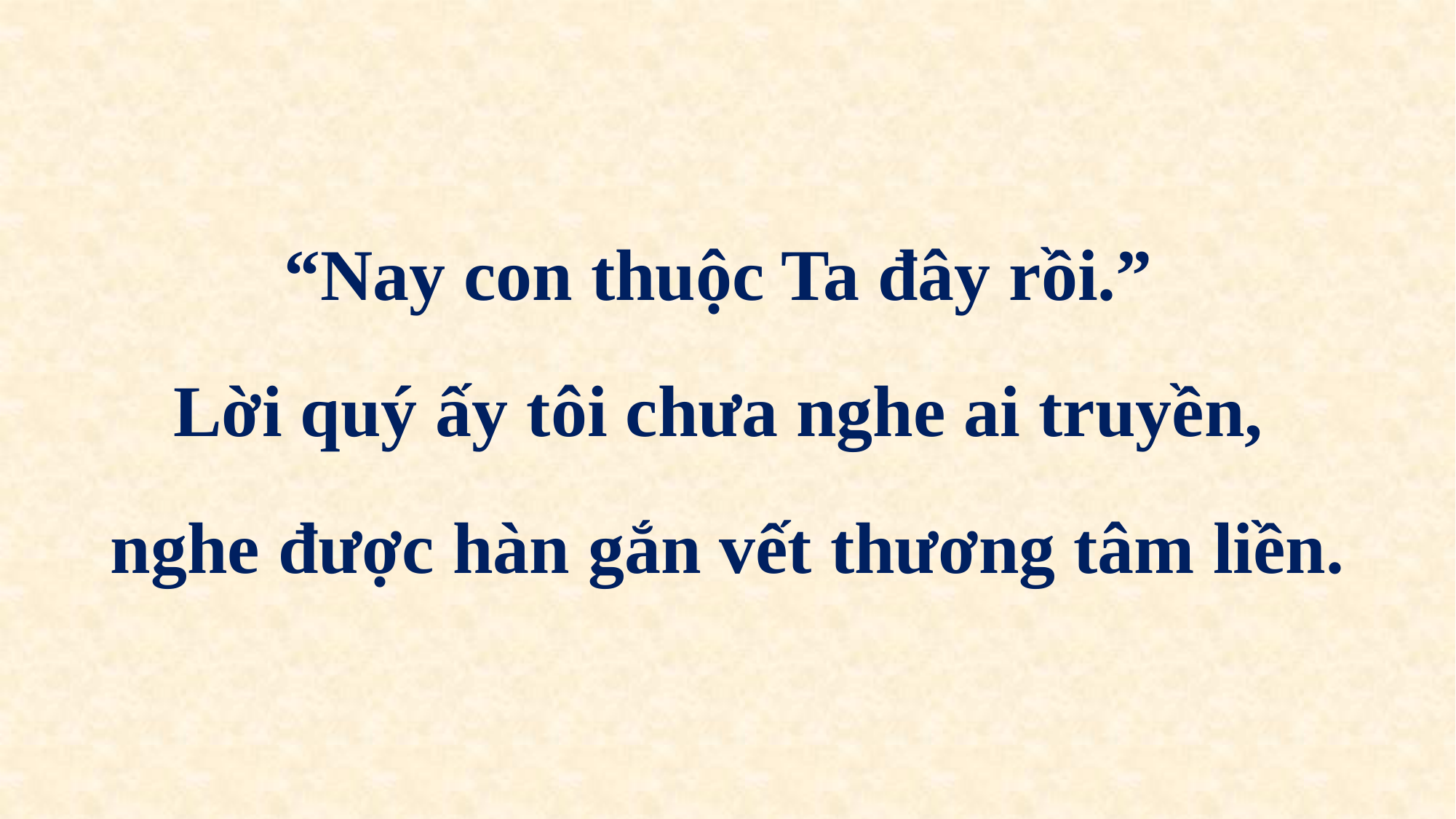

“Nay con thuộc Ta đây rồi.”
Lời quý ấy tôi chưa nghe ai truyền,
nghe được hàn gắn vết thương tâm liền.